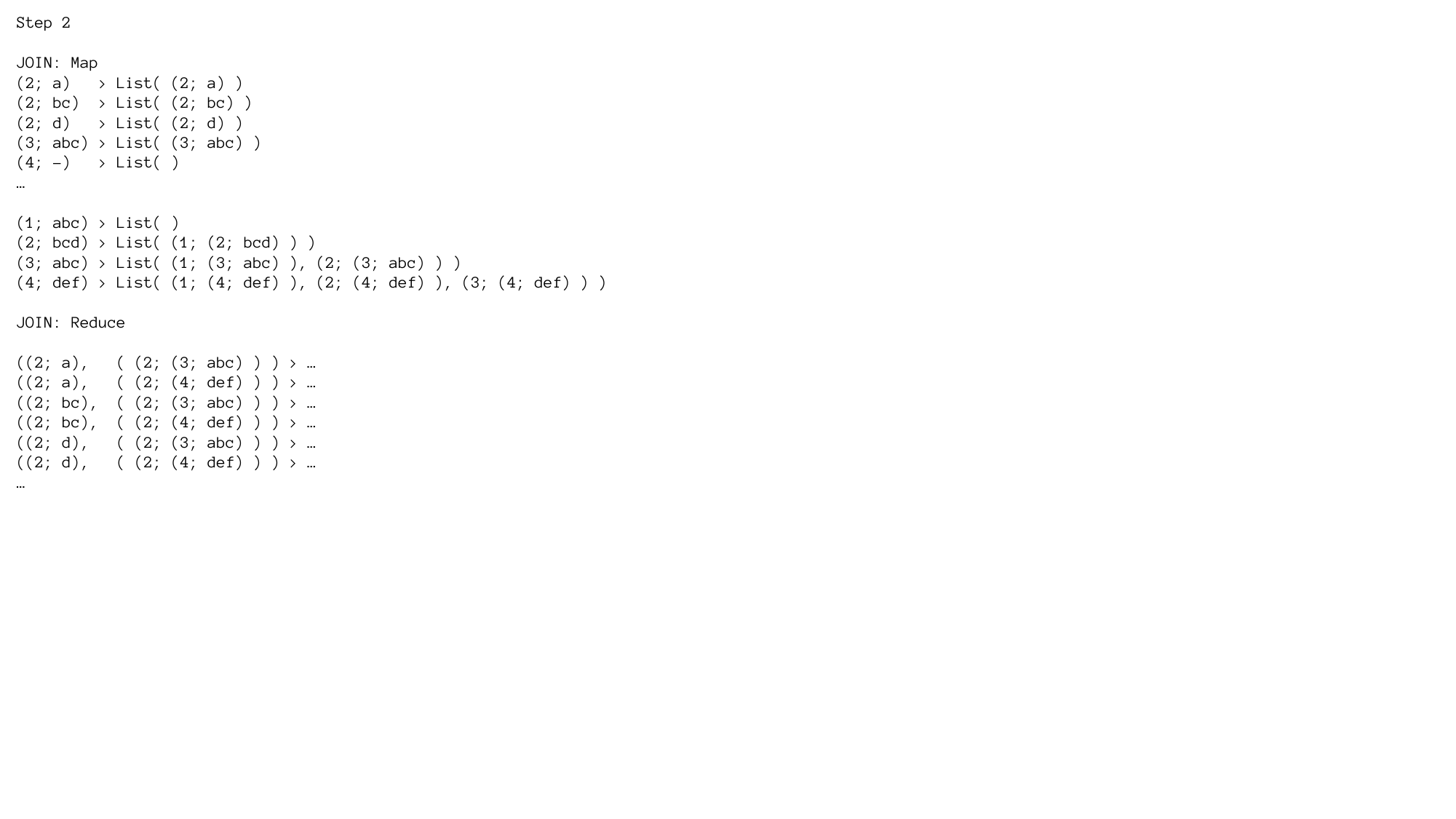

Step 2

JOIN: Map
(2; a)   > List( (2; a) )
(2; bc)  > List( (2; bc) )
(2; d)   > List( (2; d) )
(3; abc) > List( (3; abc) )
(4; -)   > List( )
…

(1; abc) > List( )
(2; bcd) > List( (1; (2; bcd) ) )
(3; abc) > List( (1; (3; abc) ), (2; (3; abc) ) )
(4; def) > List( (1; (4; def) ), (2; (4; def) ), (3; (4; def) ) )

JOIN: Reduce

((2; a),   ( (2; (3; abc) ) ) > …
((2; a),   ( (2; (4; def) ) ) > …
((2; bc),  ( (2; (3; abc) ) ) > …
((2; bc),  ( (2; (4; def) ) ) > …
((2; d),   ( (2; (3; abc) ) ) > …
((2; d),   ( (2; (4; def) ) ) > …
…